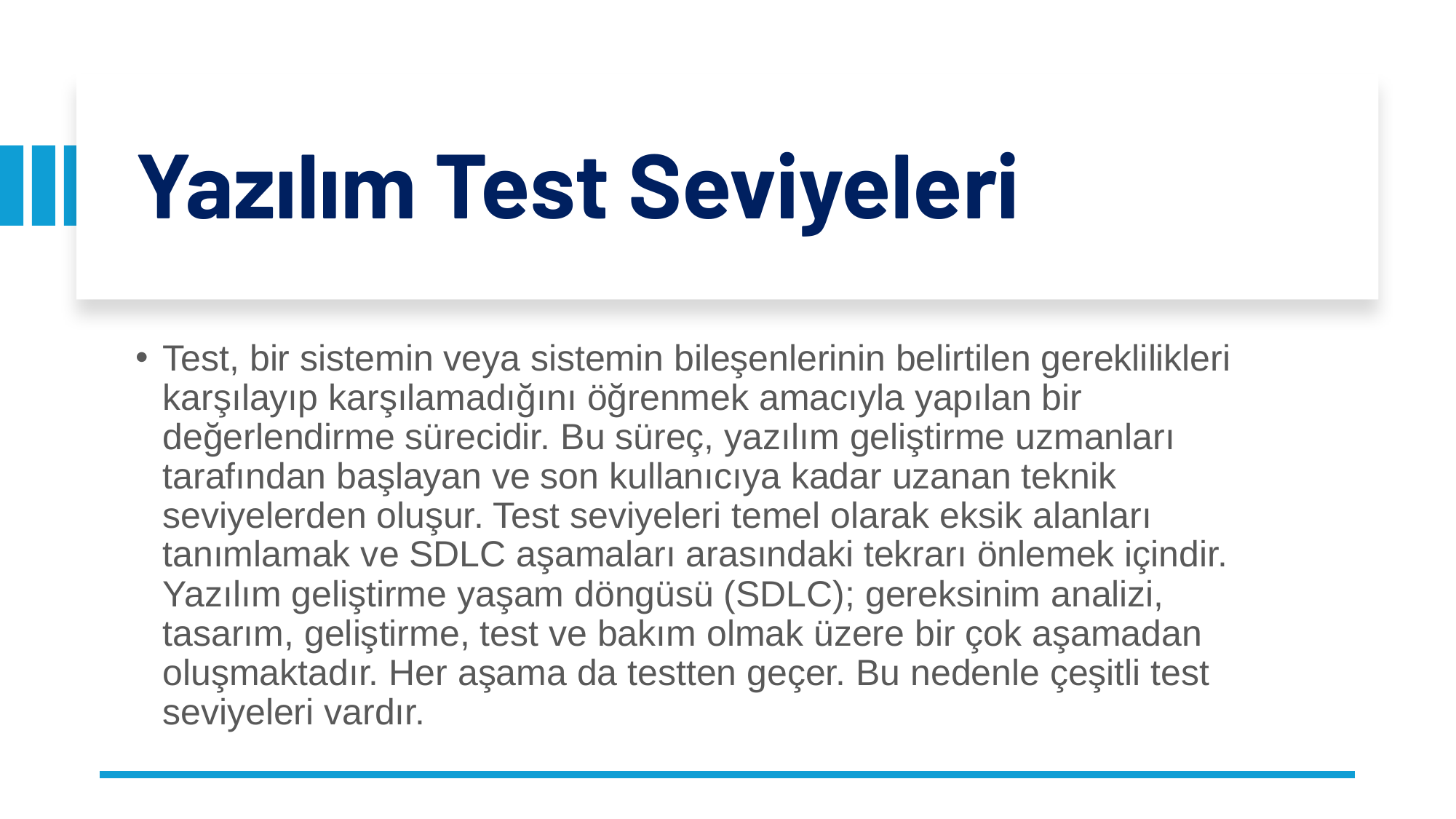

# Yazılım Test Seviyeleri

Test, bir sistemin veya sistemin bileşenlerinin belirtilen gereklilikleri karşılayıp karşılamadığını öğrenmek amacıyla yapılan bir değerlendirme sürecidir. Bu süreç, yazılım geliştirme uzmanları tarafından başlayan ve son kullanıcıya kadar uzanan teknik seviyelerden oluşur. Test seviyeleri temel olarak eksik alanları tanımlamak ve SDLC aşamaları arasındaki tekrarı önlemek içindir. Yazılım geliştirme yaşam döngüsü (SDLC); gereksinim analizi, tasarım, geliştirme, test ve bakım olmak üzere bir çok aşamadan oluşmaktadır. Her aşama da testten geçer. Bu nedenle çeşitli test seviyeleri vardır.